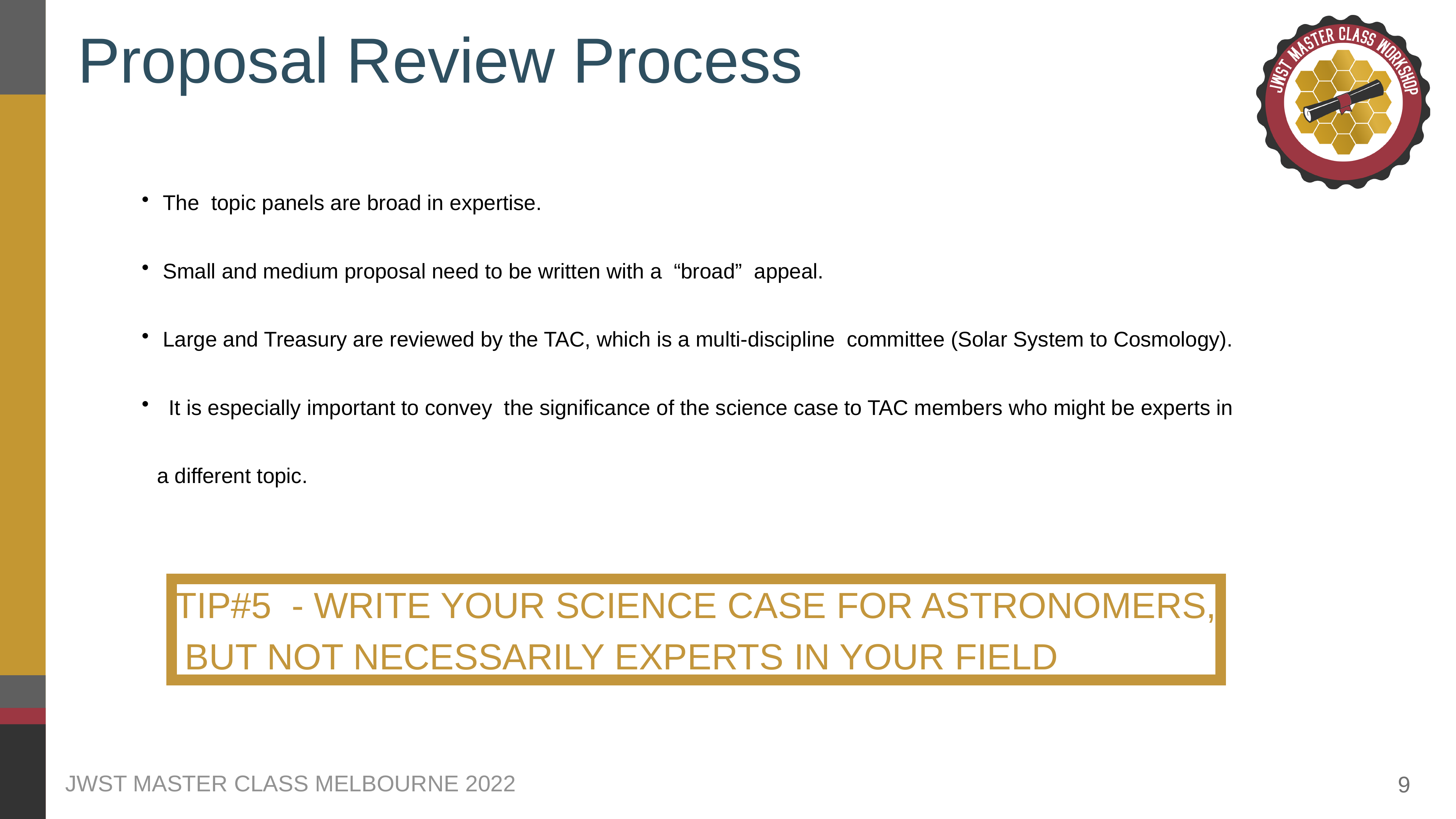

# Proposal Review Process
 The  topic panels are broad in expertise.
 Small and medium proposal need to be written with a  “broad”  appeal.
 Large and Treasury are reviewed by the TAC, which is a multi-discipline  committee (Solar System to Cosmology).
  It is especially important to convey  the significance of the science case to TAC members who might be experts in a different topic.

TIP#5  - WRITE YOUR SCIENCE CASE FOR ASTRONOMERS,
 BUT NOT NECESSARILY EXPERTS IN YOUR FIELD
9